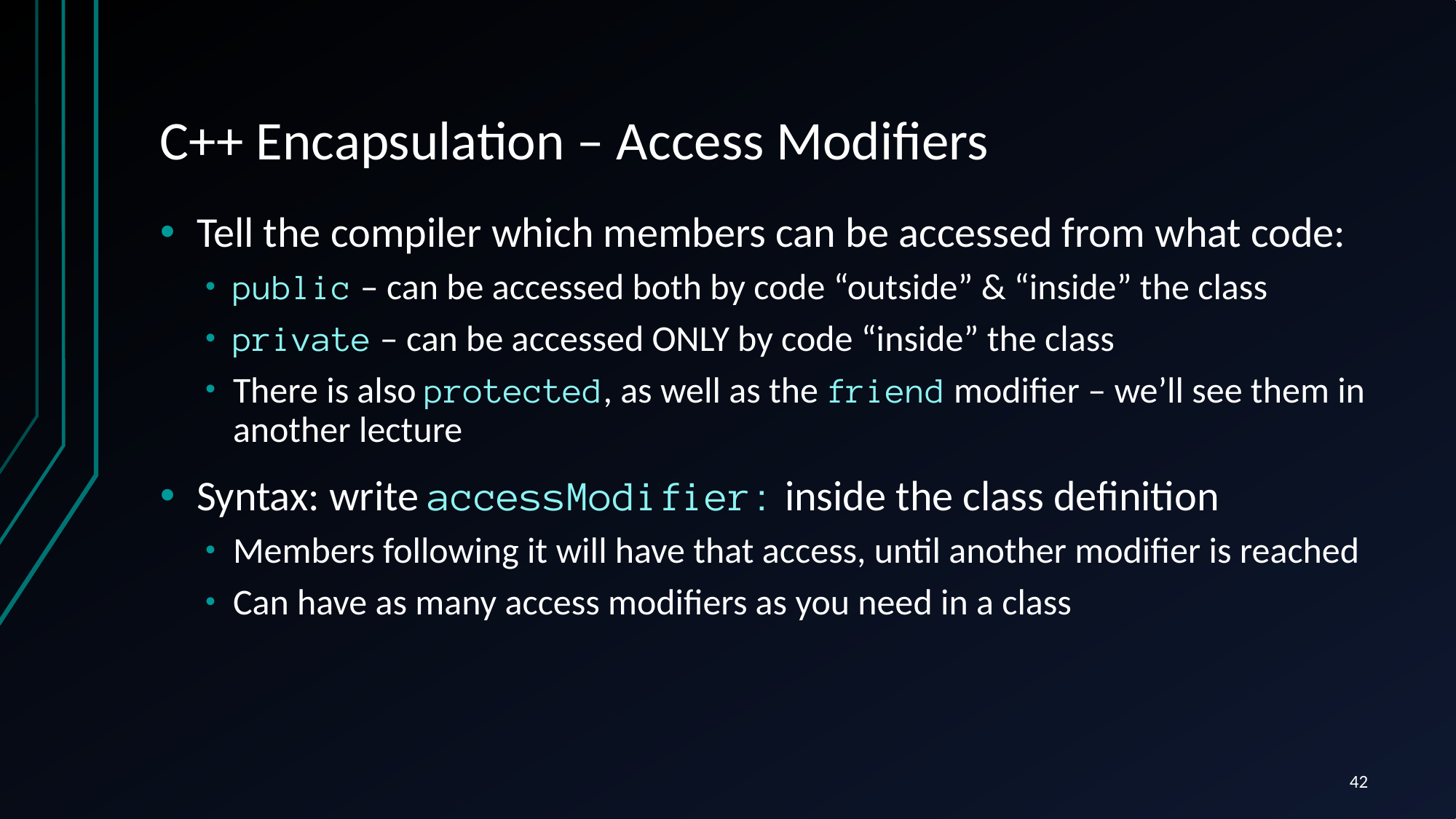

# C++ Encapsulation – Access Modifiers
Tell the compiler which members can be accessed from what code:
public – can be accessed both by code “outside” & “inside” the class
private – can be accessed ONLY by code “inside” the class
There is also protected, as well as the friend modifier – we’ll see them in another lecture
Syntax: write accessModifier: inside the class definition
Members following it will have that access, until another modifier is reached
Can have as many access modifiers as you need in a class

42